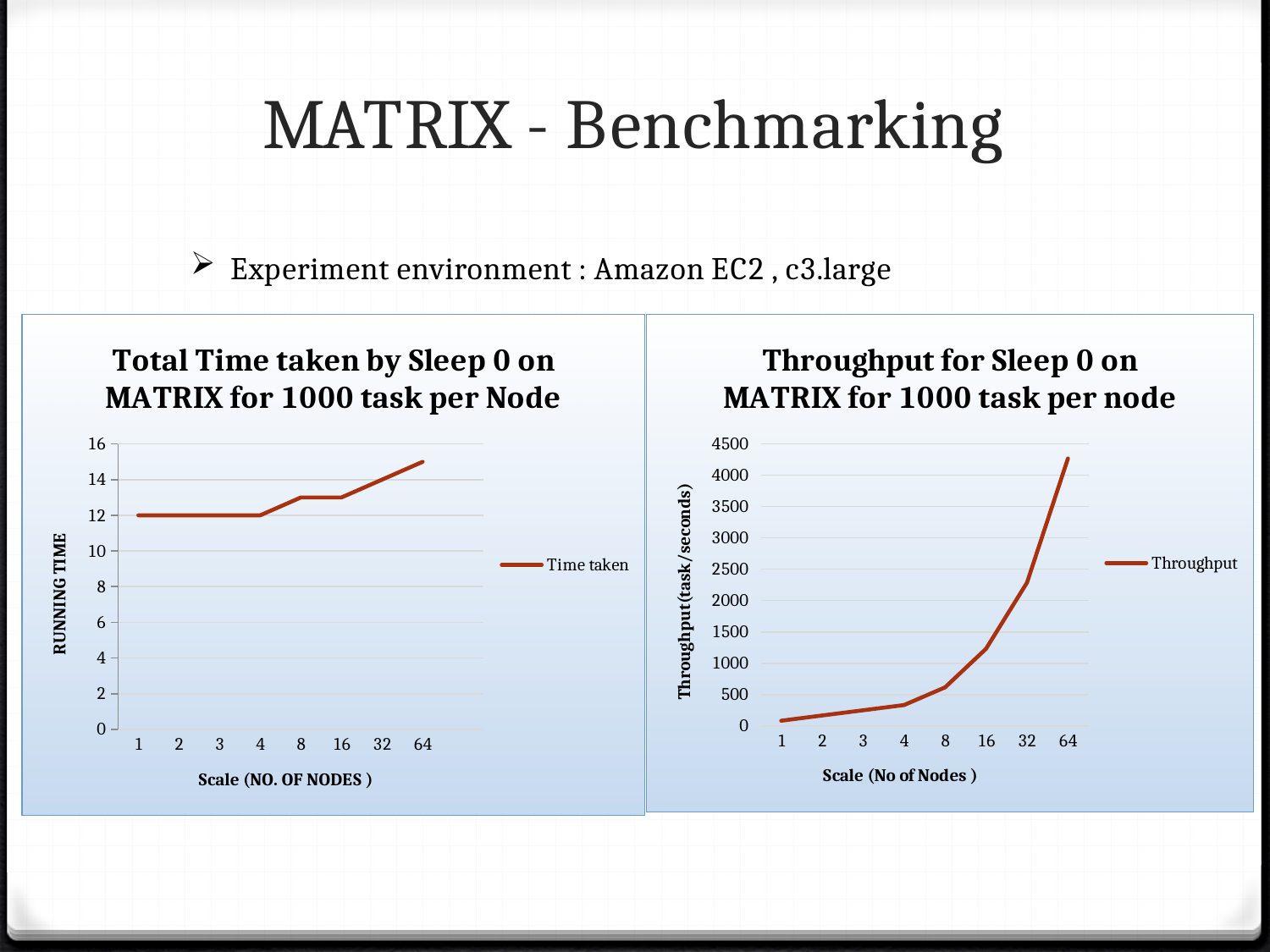

# MATRIX - Benchmarking
Experiment environment : Amazon EC2 , c3.large

### Chart: Total Time taken by Sleep 0 on MATRIX for 1000 task per Node

| Category | Time taken | Column1 | Column2 |
|---|---|---|---|
| 1.0 | 12.0 | None | None |
| 2.0 | 12.0 | None | None |
| 3.0 | 12.0 | None | None |
| 4.0 | 12.0 | None | None |
| 8.0 | 13.0 | None | None |
| 16.0 | 13.0 | None | None |
| 32.0 | 14.0 | None | None |
| 64.0 | 15.0 | None | None |
|  | None | None | None |

### Chart: Throughput for Sleep 0 on MATRIX for 1000 task per node

| Category | Throughput | Column1 | Column2 |
|---|---|---|---|
| 1.0 | 83.33 | None | None |
| 2.0 | 166.67 | None | None |
| 3.0 | 250.0 | None | None |
| 4.0 | 333.33 | None | None |
| 8.0 | 615.8 | None | None |
| 16.0 | 1230.76 | None | None |
| 32.0 | 2285.71 | None | None |
| 64.0 | 4266.66 | None | None |